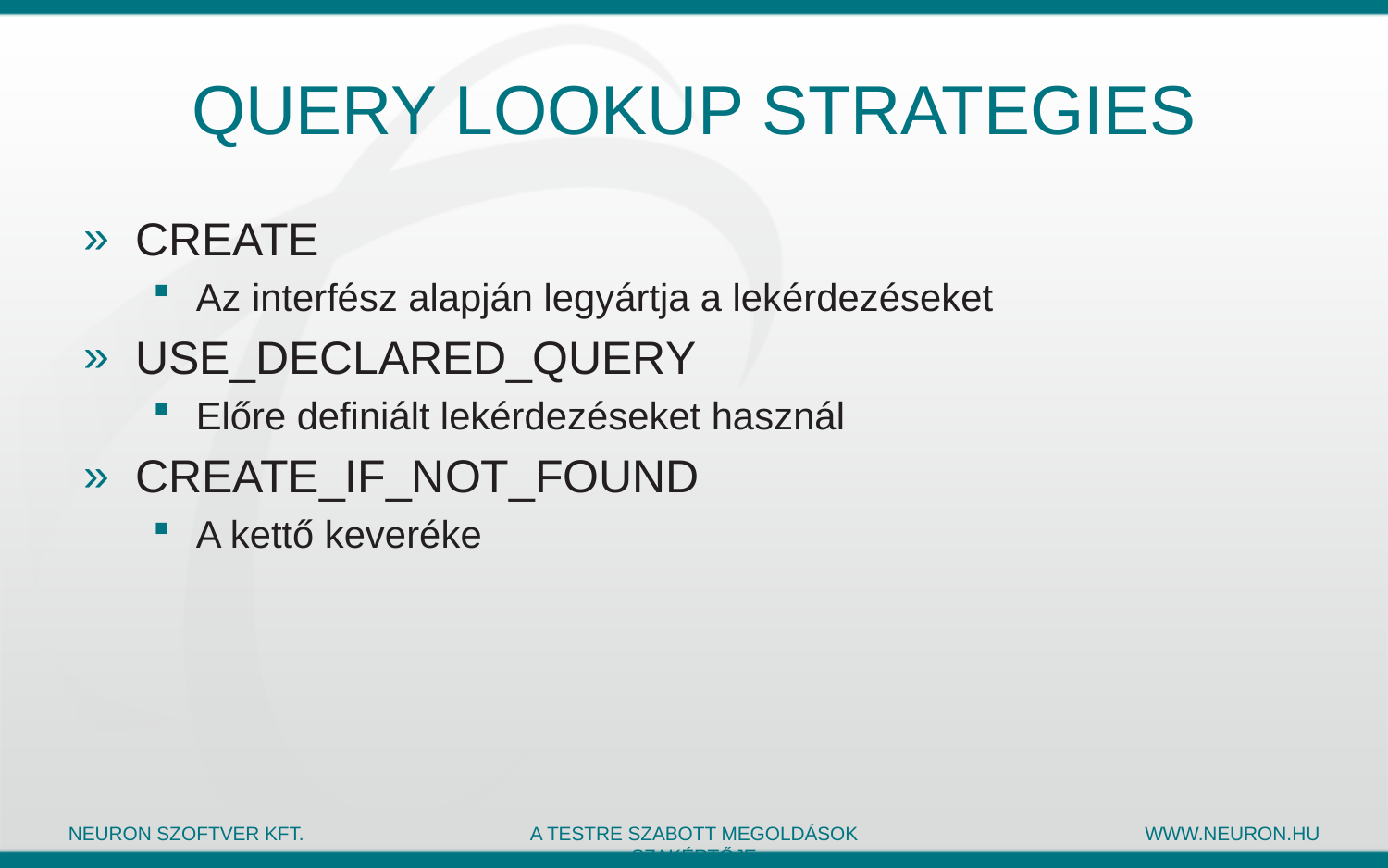

# Query lookup strategies
CREATE
Az interfész alapján legyártja a lekérdezéseket
USE_DECLARED_QUERY
Előre definiált lekérdezéseket használ
CREATE_IF_NOT_FOUND
A kettő keveréke